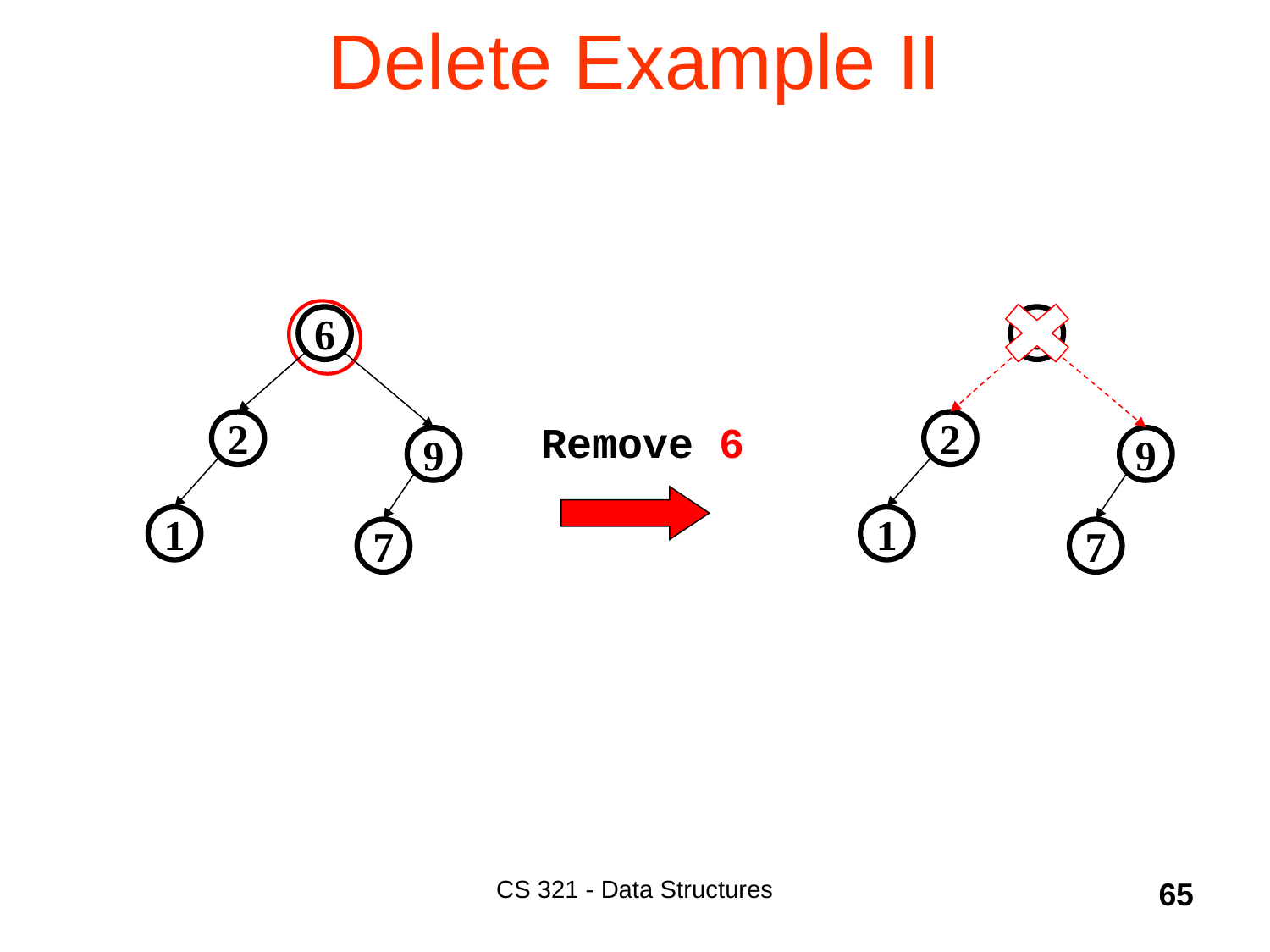

# Delete Example II

6
2
9
1
7
6
2
9
1
7
Remove 6

CS 321 - Data Structures
65